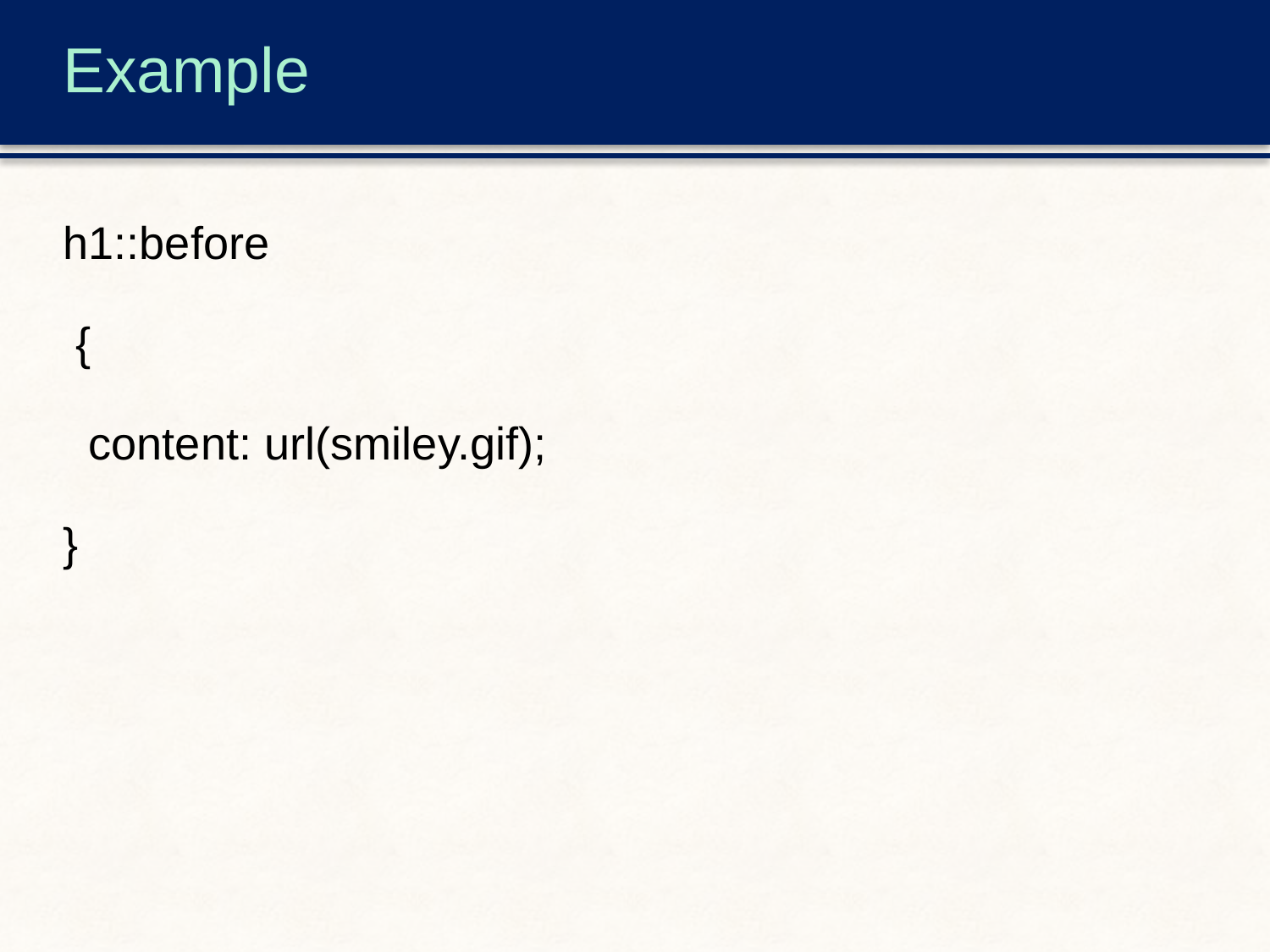

# Example
h1::before
 {
  content: url(smiley.gif);
}